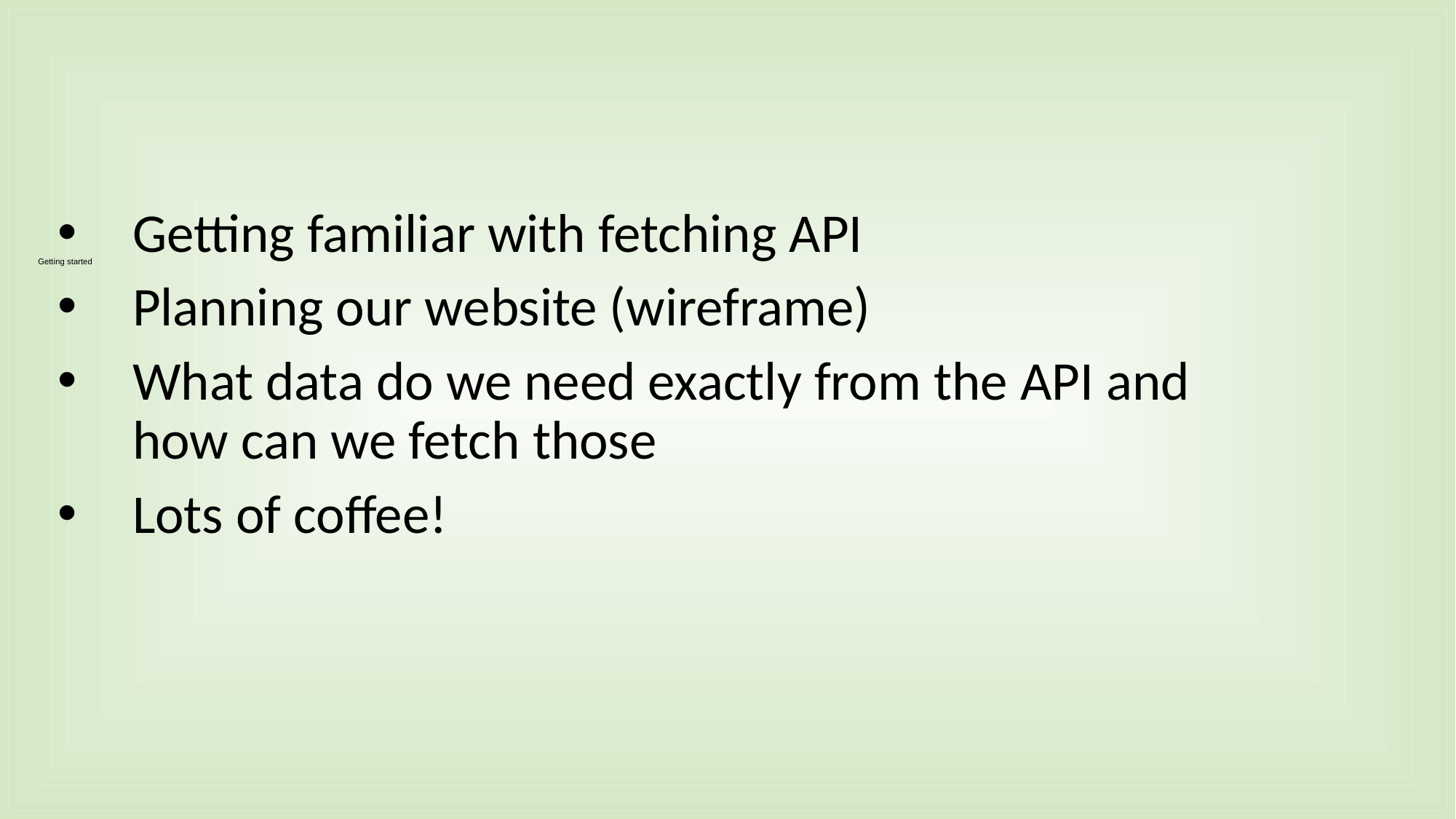

Getting familiar with fetching API
Planning our website (wireframe)
What data do we need exactly from the API and how can we fetch those
Lots of coffee!
# Getting started